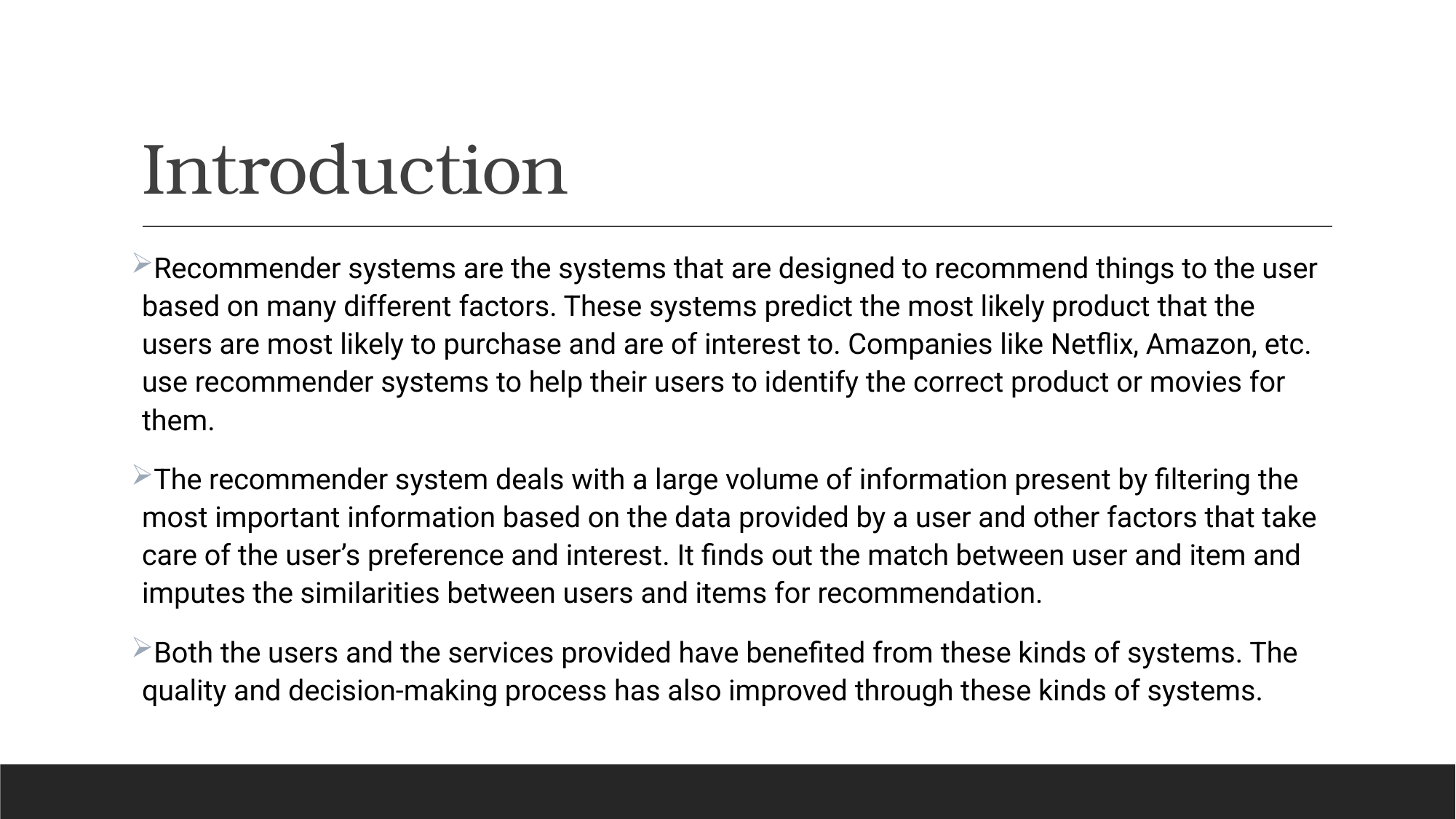

# Introduction
Recommender systems are the systems that are designed to recommend things to the user based on many different factors. These systems predict the most likely product that the users are most likely to purchase and are of interest to. Companies like Netflix, Amazon, etc. use recommender systems to help their users to identify the correct product or movies for them.
The recommender system deals with a large volume of information present by filtering the most important information based on the data provided by a user and other factors that take care of the user’s preference and interest. It finds out the match between user and item and imputes the similarities between users and items for recommendation.
Both the users and the services provided have benefited from these kinds of systems. The quality and decision-making process has also improved through these kinds of systems.